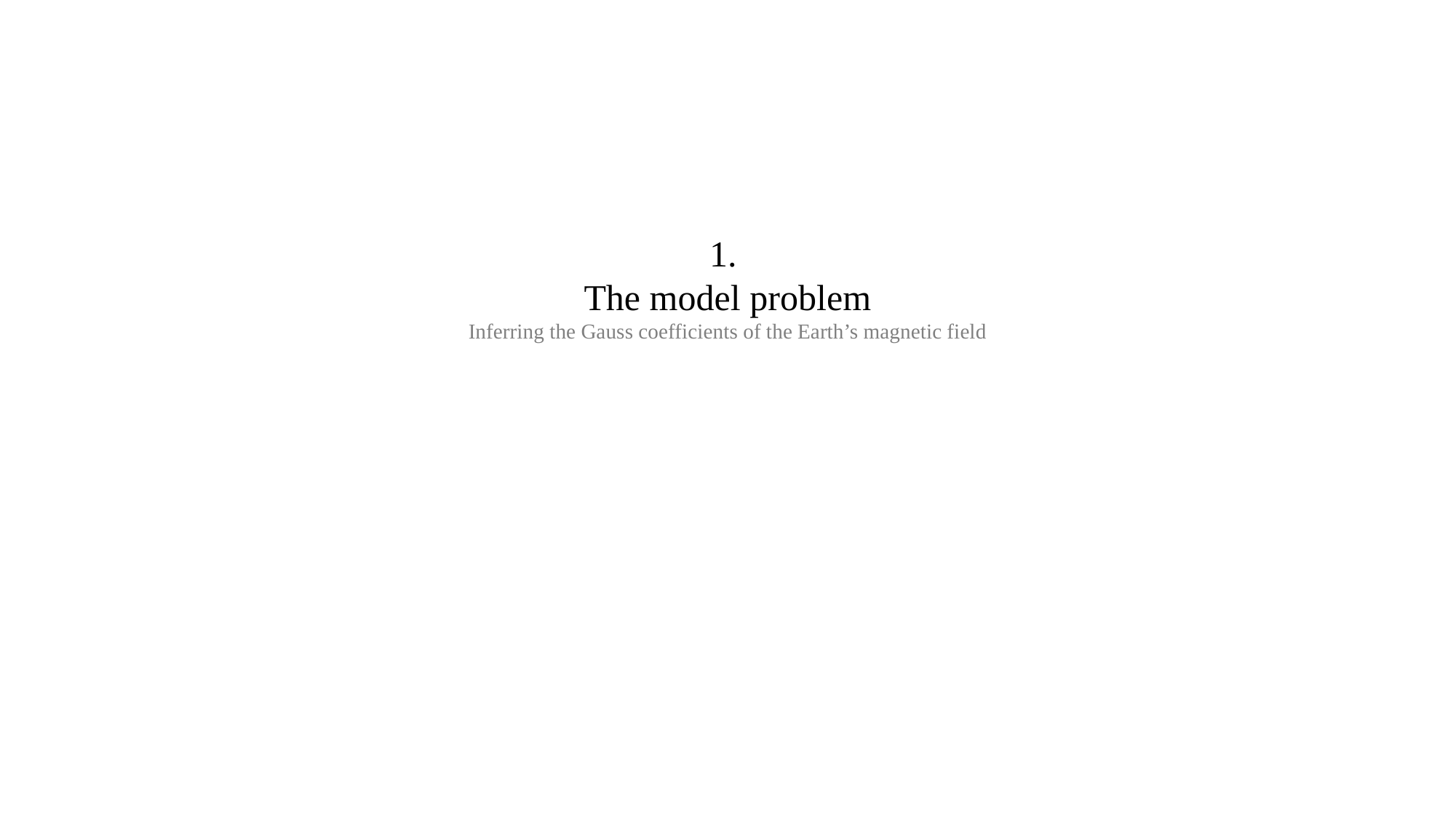

1.
The model problem
Inferring the Gauss coefficients of the Earth’s magnetic field